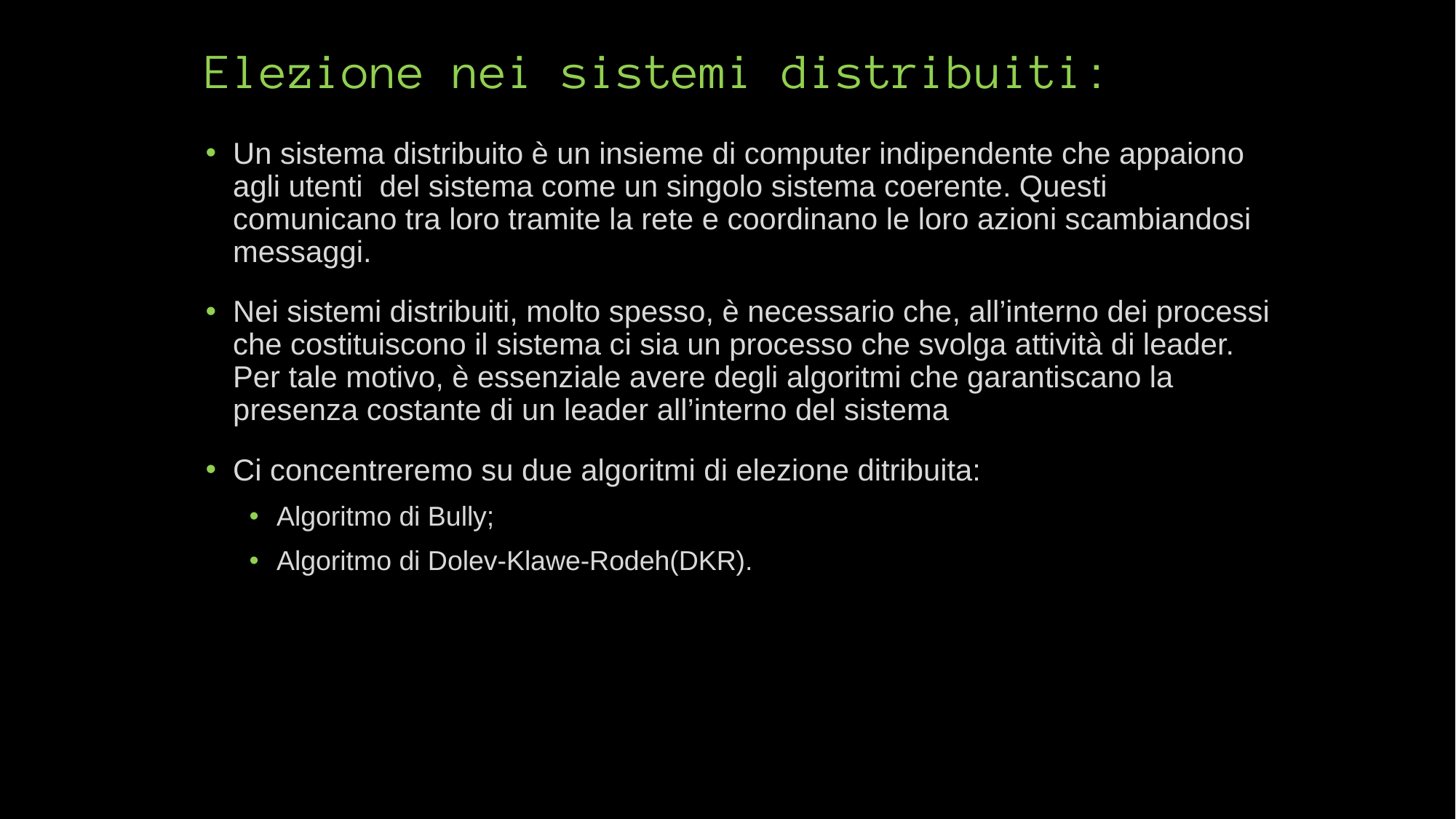

# Elezione nei sistemi distribuiti:
Un sistema distribuito è un insieme di computer indipendente che appaiono agli utenti  del sistema come un singolo sistema coerente. Questi comunicano tra loro tramite la rete e coordinano le loro azioni scambiandosi messaggi.
Nei sistemi distribuiti, molto spesso, è necessario che, all’interno dei processi che costituiscono il sistema ci sia un processo che svolga attività di leader. Per tale motivo, è essenziale avere degli algoritmi che garantiscano la presenza costante di un leader all’interno del sistema
Ci concentreremo su due algoritmi di elezione ditribuita:
Algoritmo di Bully;
Algoritmo di Dolev-Klawe-Rodeh(DKR).